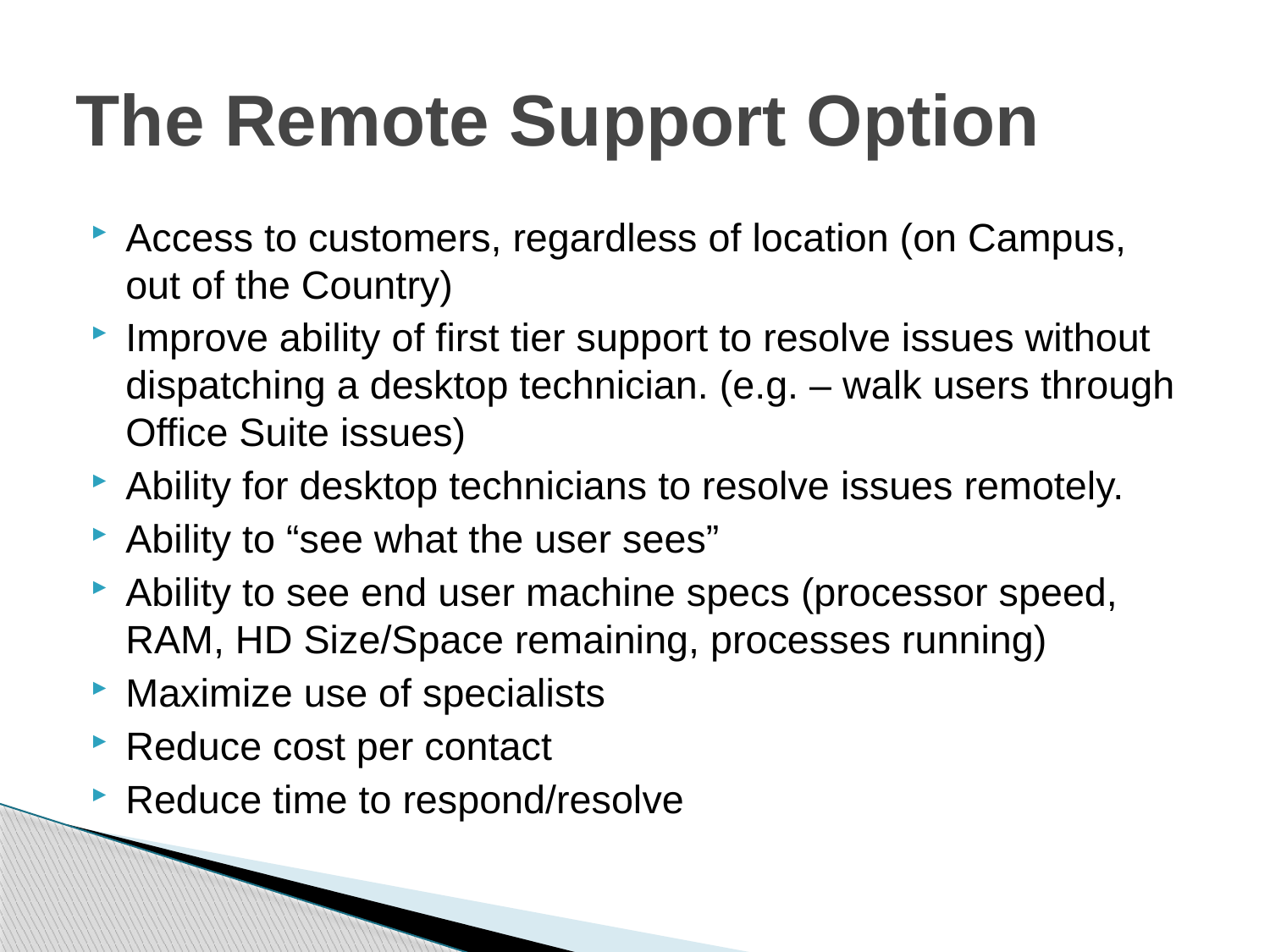

# The Remote Support Option
Access to customers, regardless of location (on Campus, out of the Country)
Improve ability of first tier support to resolve issues without dispatching a desktop technician. (e.g. – walk users through Office Suite issues)
Ability for desktop technicians to resolve issues remotely.
Ability to “see what the user sees”
Ability to see end user machine specs (processor speed, RAM, HD Size/Space remaining, processes running)
Maximize use of specialists
Reduce cost per contact
Reduce time to respond/resolve